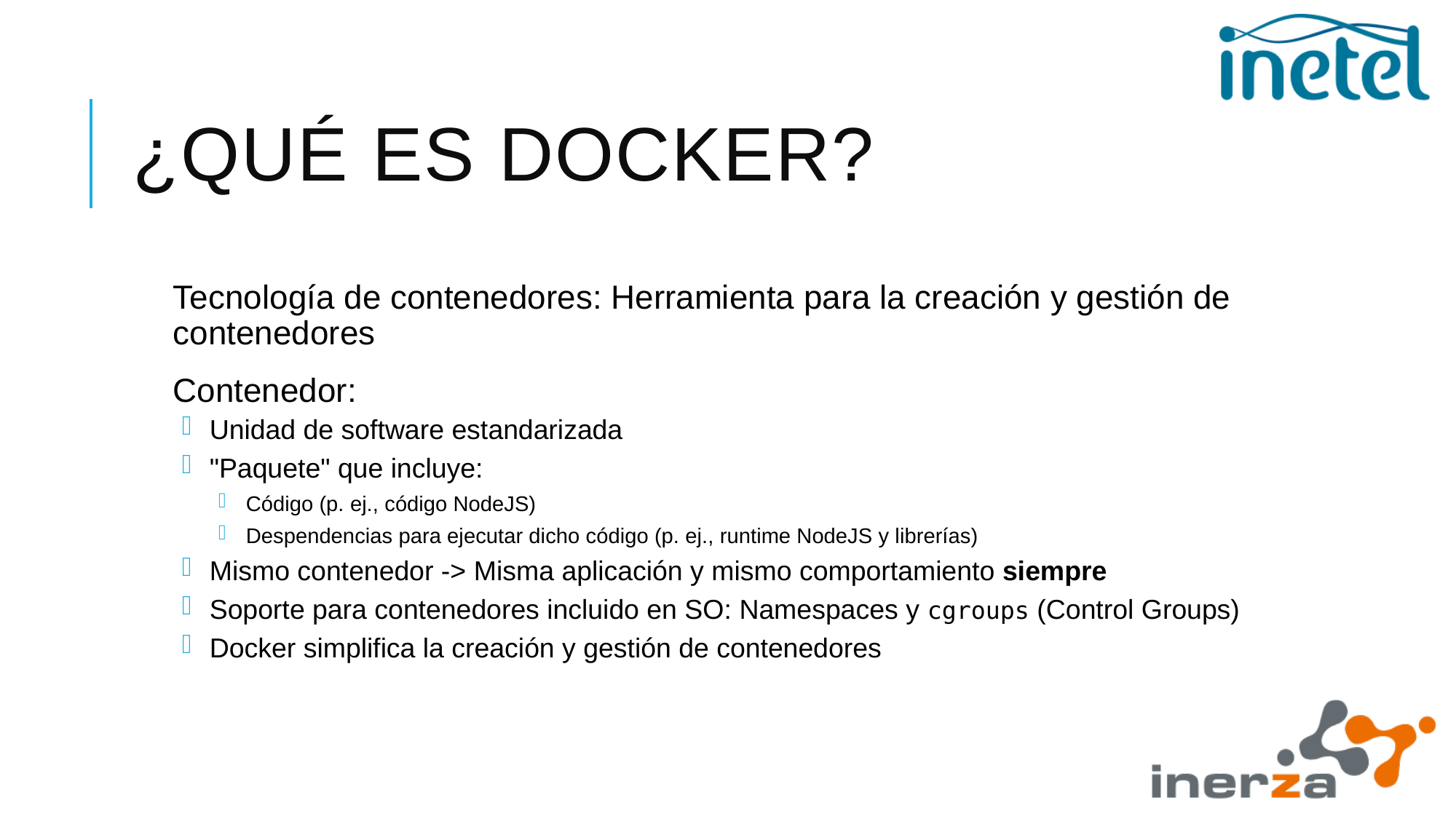

# ¿Qué es Docker?
Tecnología de contenedores: Herramienta para la creación y gestión de contenedores
Contenedor:
Unidad de software estandarizada
"Paquete" que incluye:
Código (p. ej., código NodeJS)
Despendencias para ejecutar dicho código (p. ej., runtime NodeJS y librerías)
Mismo contenedor -> Misma aplicación y mismo comportamiento siempre
Soporte para contenedores incluido en SO: Namespaces y cgroups (Control Groups)
Docker simplifica la creación y gestión de contenedores